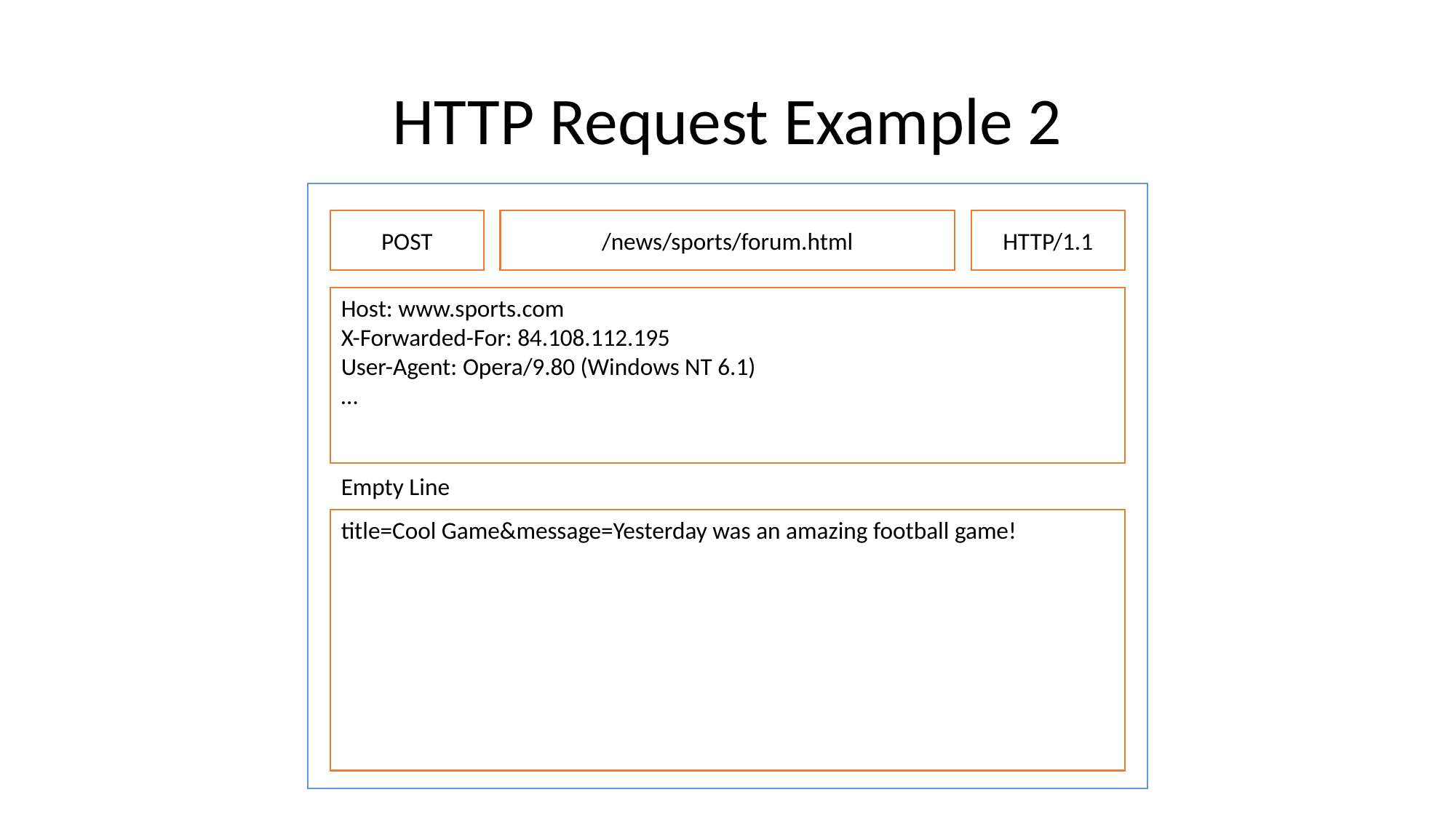

# HTTP Request Example 2

POST
/news/sports/forum.html
HTTP/1.1
Host: www.sports.com
X-Forwarded-For: 84.108.112.195
User-Agent: Opera/9.80 (Windows NT 6.1)
…

Empty Line
title=Cool Game&message=Yesterday was an amazing football game!